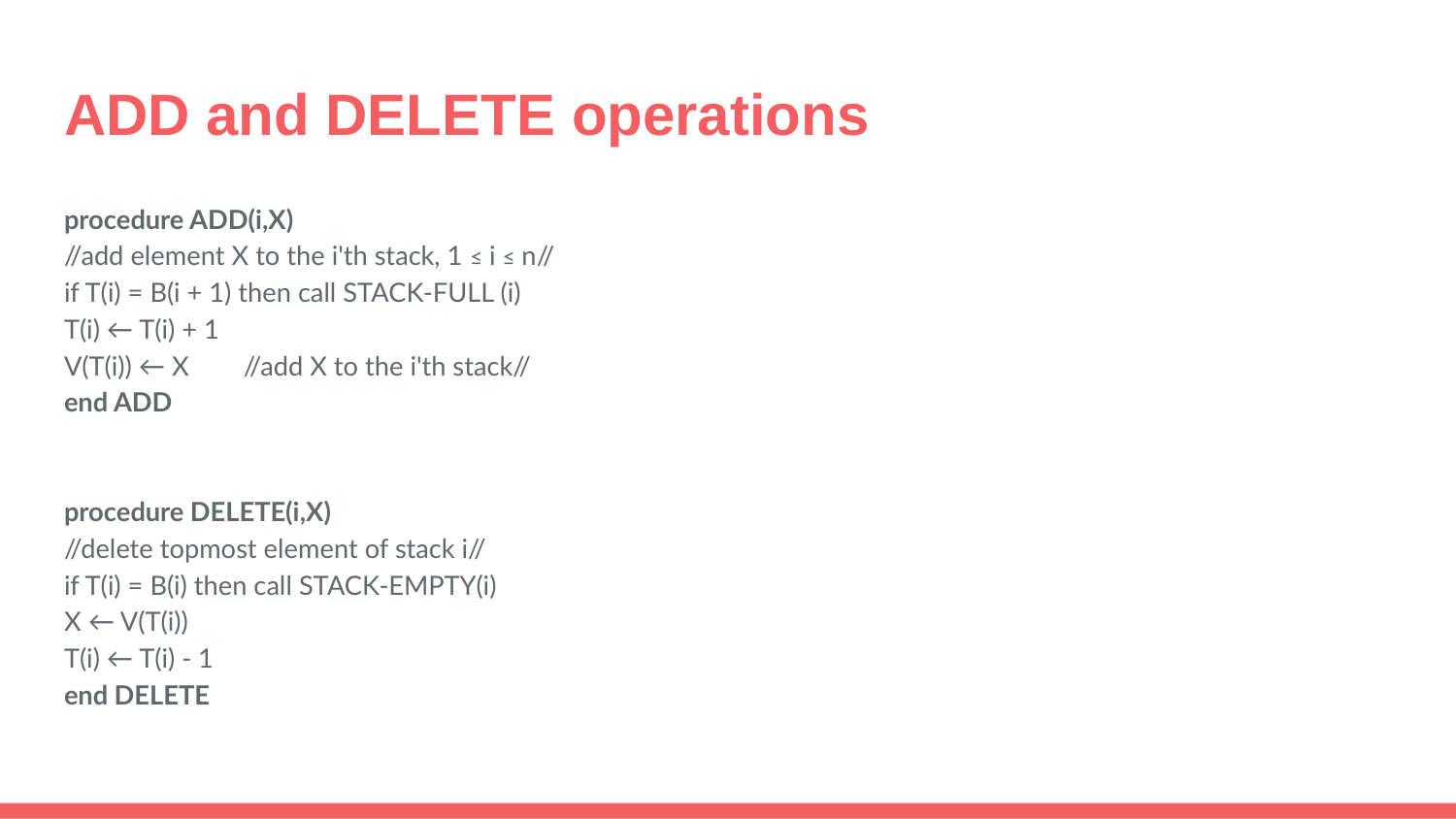

# ADD and DELETE operations
procedure ADD(i,X)
//add element X to the i'th stack, 1 ≤ i ≤ n//
if T(i) = B(i + 1) then call STACK-FULL (i)
T(i) ← T(i) + 1
V(T(i)) ← X        //add X to the i'th stack//
end ADD

procedure DELETE(i,X)
//delete topmost element of stack i//
if T(i) = B(i) then call STACK-EMPTY(i)
X ← V(T(i))
T(i) ← T(i) - 1
end DELETE